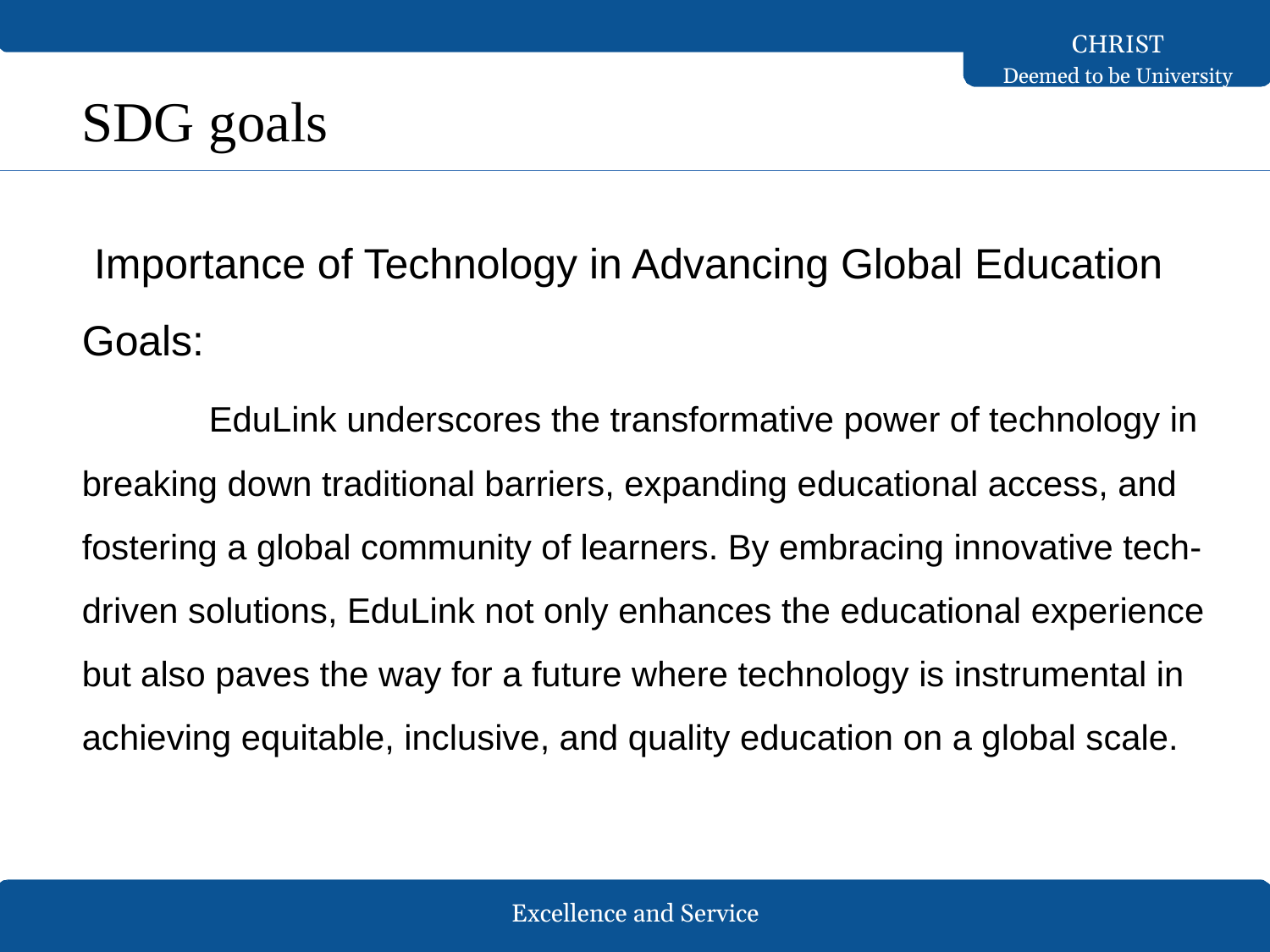

CHRIST
Deemed to be University
SDG goals
 Importance of Technology in Advancing Global Education Goals:
	EduLink underscores the transformative power of technology in breaking down traditional barriers, expanding educational access, and fostering a global community of learners. By embracing innovative tech-driven solutions, EduLink not only enhances the educational experience but also paves the way for a future where technology is instrumental in achieving equitable, inclusive, and quality education on a global scale.

Excellence and Service